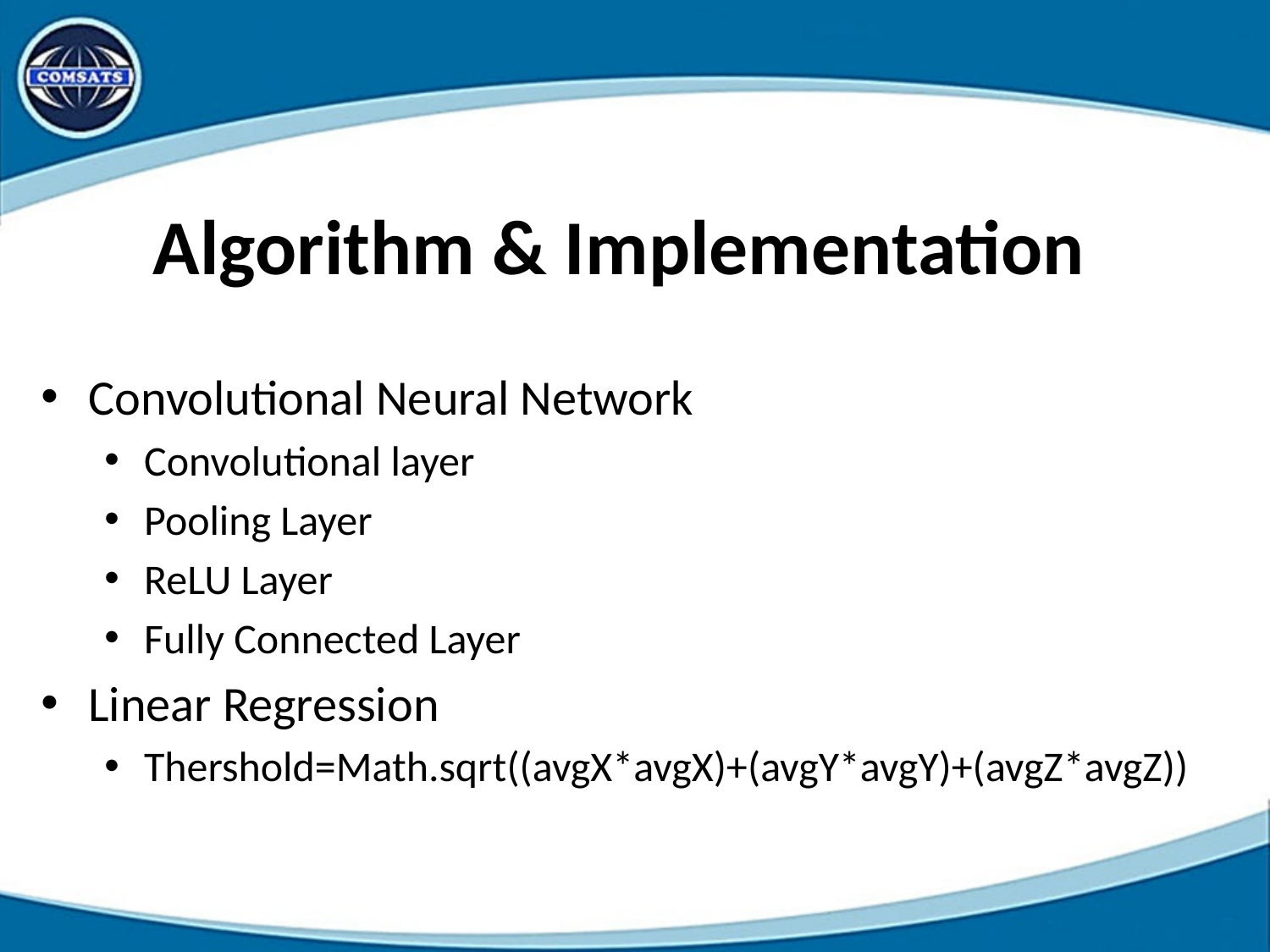

# Algorithm & Implementation
Convolutional Neural Network
Convolutional layer
Pooling Layer
ReLU Layer
Fully Connected Layer
Linear Regression
Thershold=Math.sqrt((avgX*avgX)+(avgY*avgY)+(avgZ*avgZ))